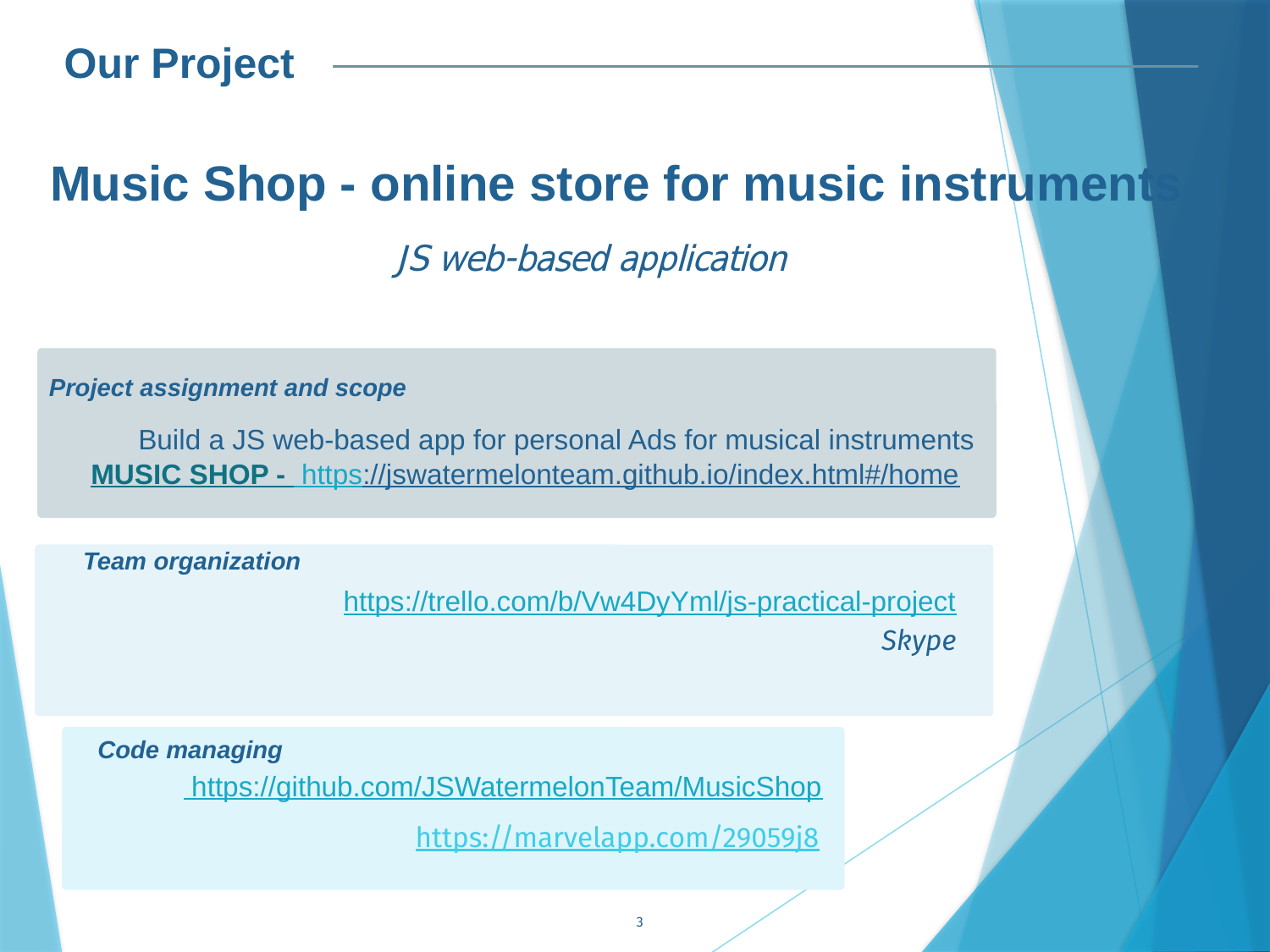

# Our Project
Music Shop - online store for music instruments
JS web-based application

Project assignment and scope
Build a JS web-based app for personal Ads for musical instruments
MUSIC SHOP -  https://jswatermelonteam.github.io/index.html#/home

Team organization

https://trello.com/b/Vw4DyYml/js-practical-project
Skype
Code managing

 https://github.com/JSWatermelonTeam/MusicShop
https://marvelapp.com/29059j8
3